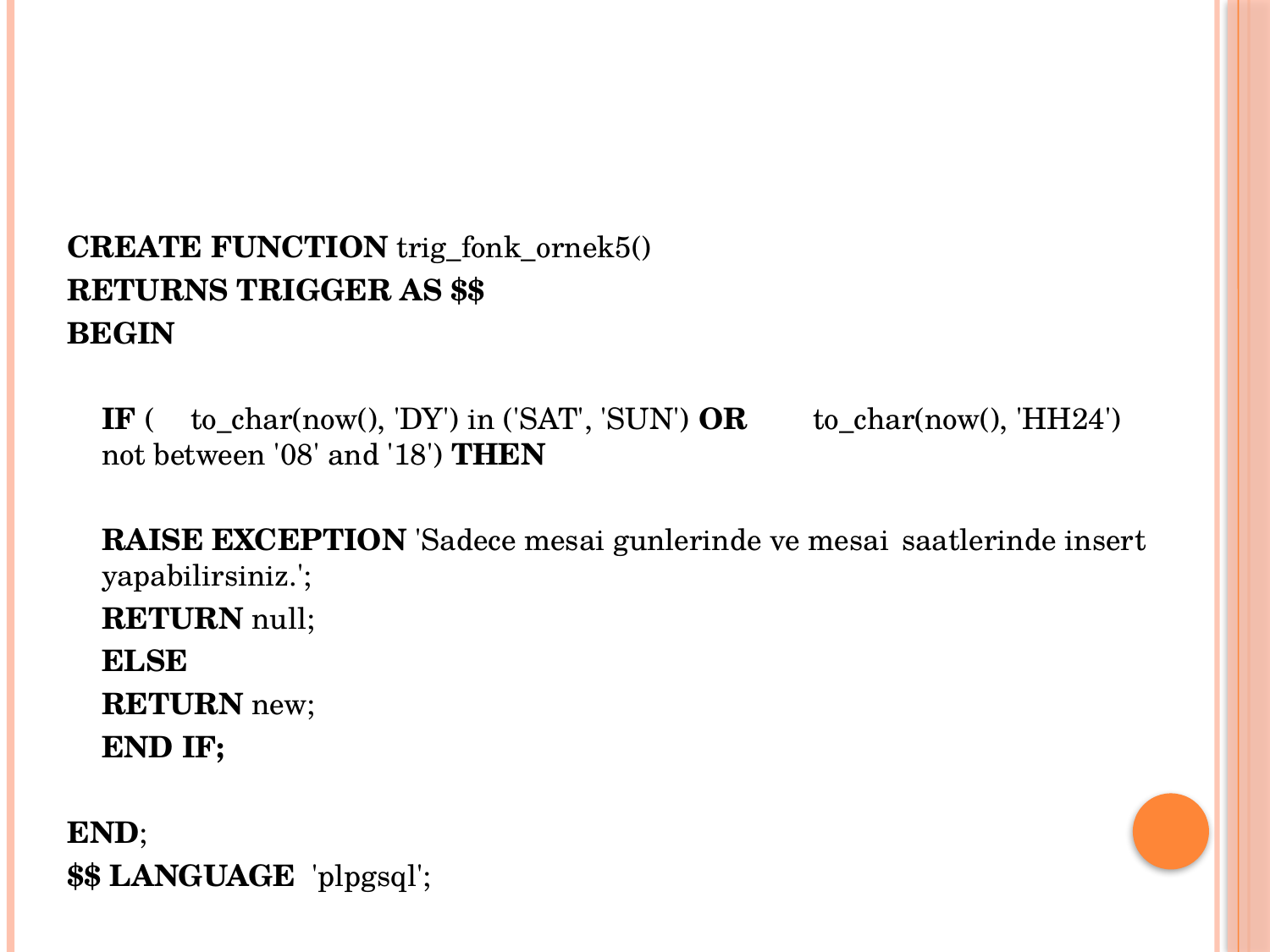

#
CREATE FUNCTION trig_fonk_ornek5()
RETURNS TRIGGER AS $$
BEGIN

	IF (	to_char(now(), 'DY') in ('SAT', 'SUN') OR 	to_char(now(), 'HH24') not between '08' and '18') THEN

		RAISE EXCEPTION 'Sadece mesai gunlerinde ve mesai 				saatlerinde insert yapabilirsiniz.';
		RETURN null;
	ELSE
		RETURN new;
	END IF;

END;
$$ LANGUAGE  'plpgsql';